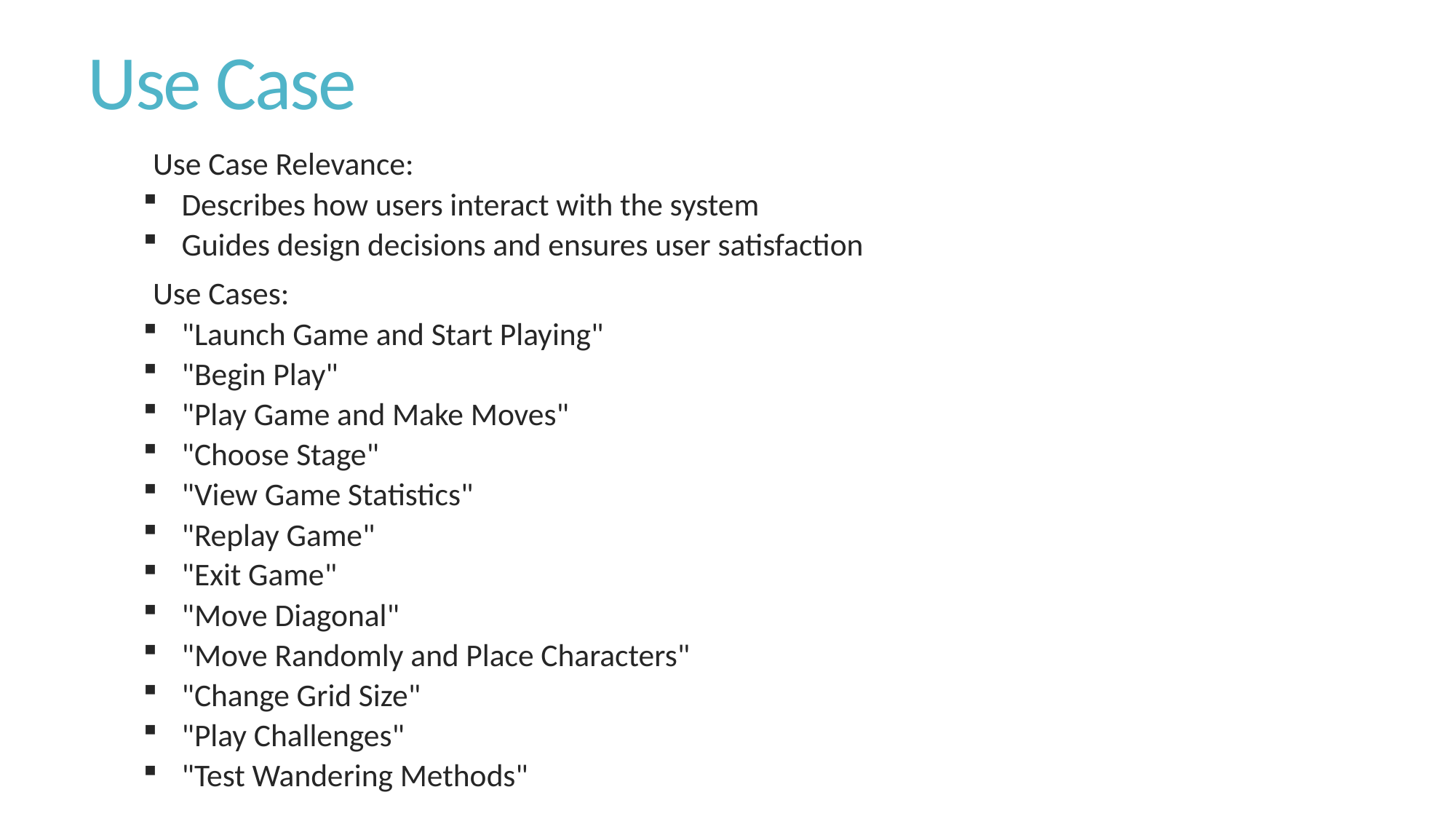

# Use Case
Use Case Relevance:
Describes how users interact with the system
Guides design decisions and ensures user satisfaction
Use Cases:
"Launch Game and Start Playing"
"Begin Play"
"Play Game and Make Moves"
"Choose Stage"
"View Game Statistics"
"Replay Game"
"Exit Game"
"Move Diagonal"
"Move Randomly and Place Characters"
"Change Grid Size"
"Play Challenges"
"Test Wandering Methods"